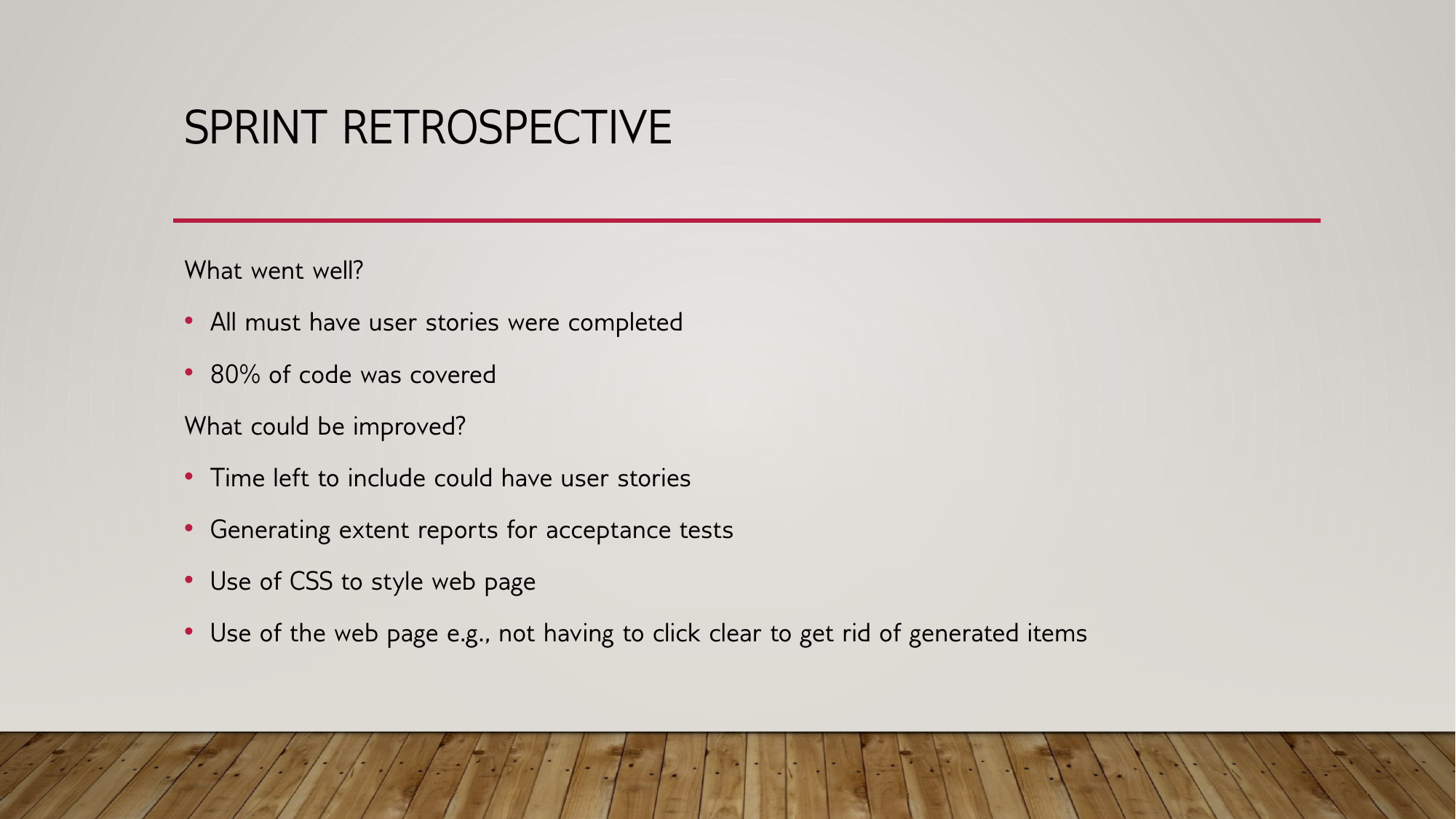

# SPRINT RETROSPECTIVE
What went well?
All must have user stories were completed
80% of code was covered
What could be improved?
Time left to include could have user stories
Generating extent reports for acceptance tests
Use of CSS to style web page
Use of the web page e.g., not having to click clear to get rid of generated items